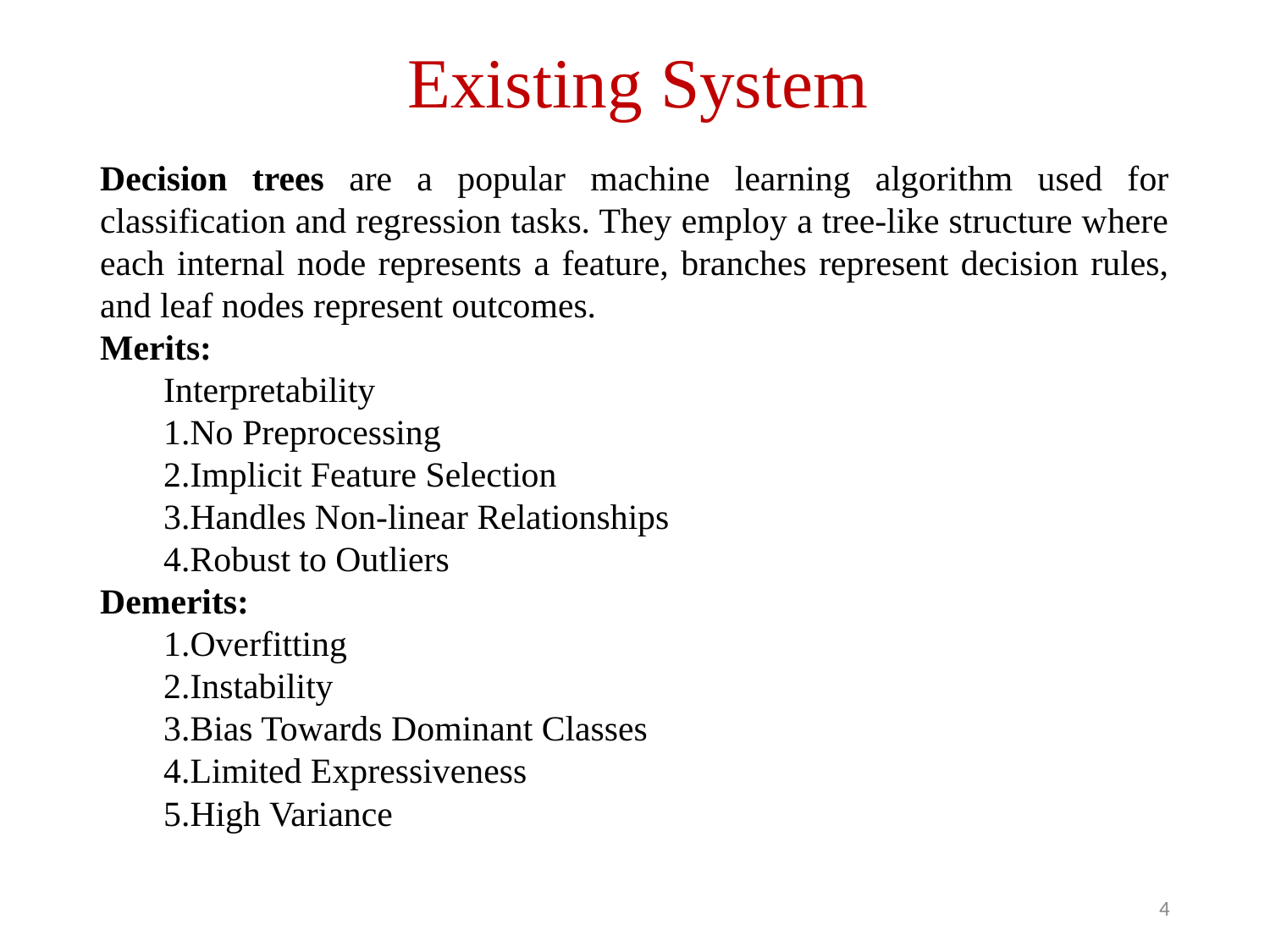

# Existing System
Decision trees are a popular machine learning algorithm used for classification and regression tasks. They employ a tree-like structure where each internal node represents a feature, branches represent decision rules, and leaf nodes represent outcomes.
Merits:
Interpretability
1.No Preprocessing
2.Implicit Feature Selection
3.Handles Non-linear Relationships
4.Robust to Outliers
Demerits:
1.Overfitting
2.Instability
3.Bias Towards Dominant Classes
4.Limited Expressiveness
5.High Variance

4